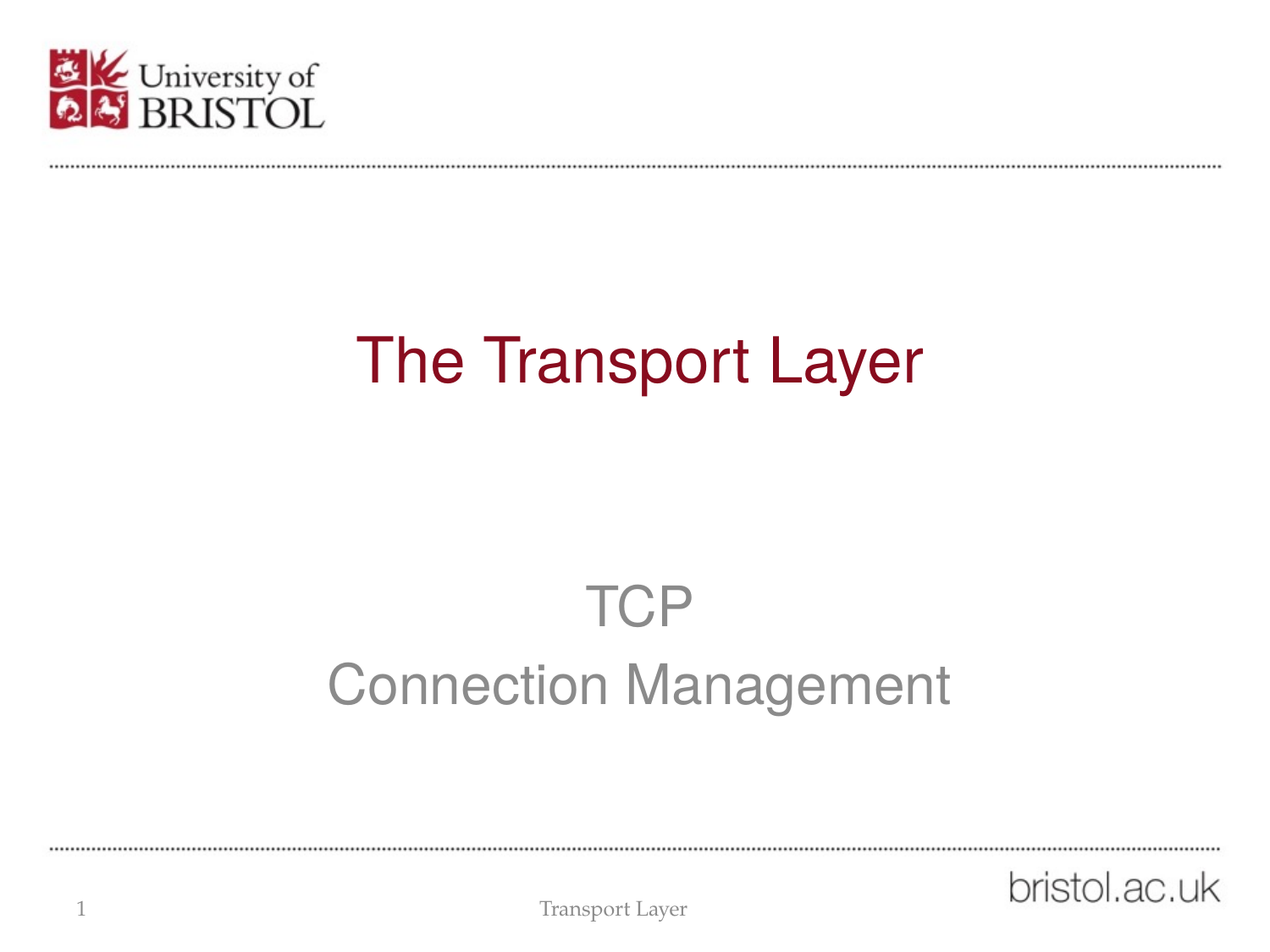

# The Transport Layer
TCP
Connection Management
1
Transport Layer